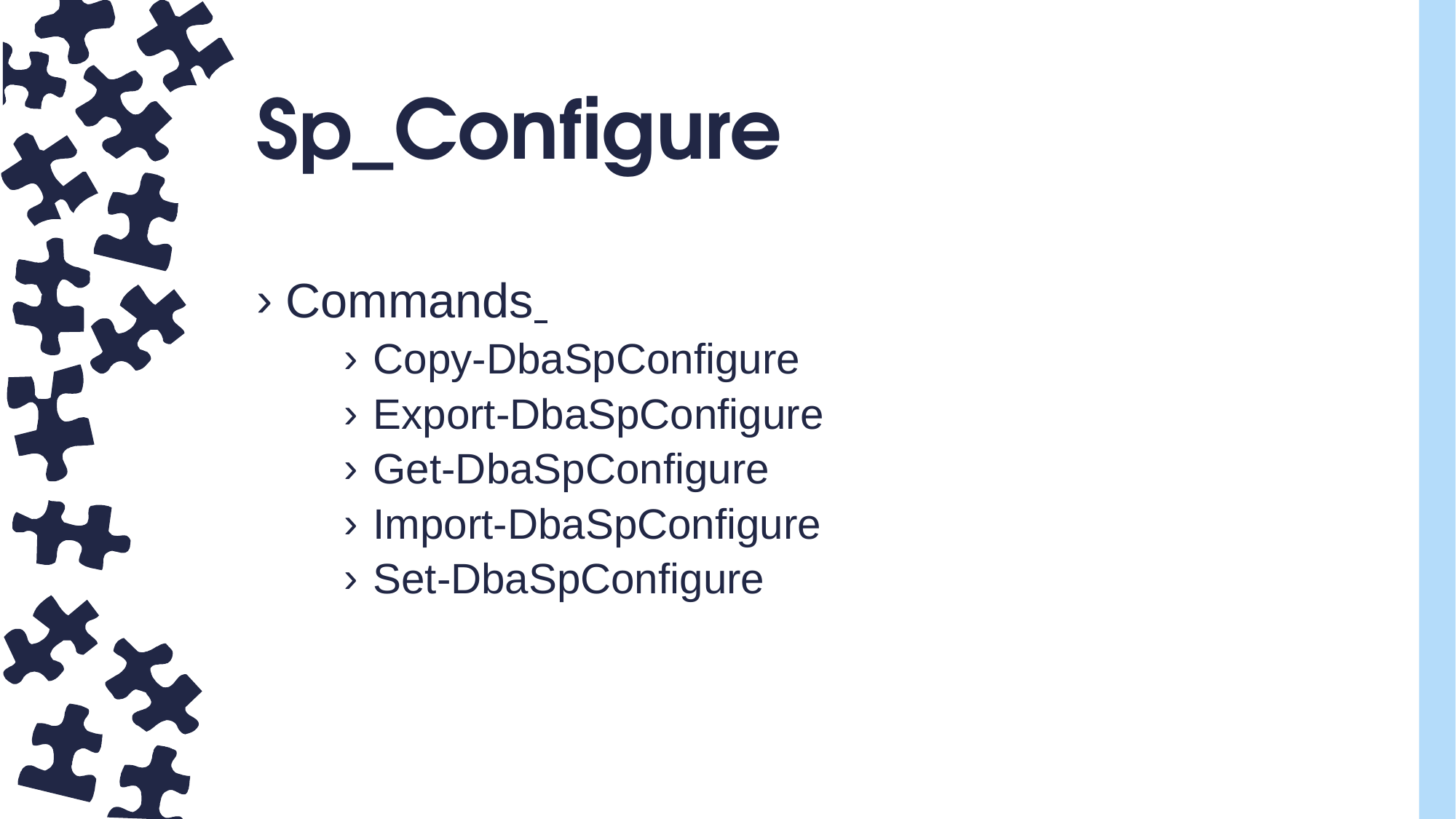

# Sp_Configure

Commands
Copy-DbaSpConfigure
Export-DbaSpConfigure
Get-DbaSpConfigure
Import-DbaSpConfigure
Set-DbaSpConfigure